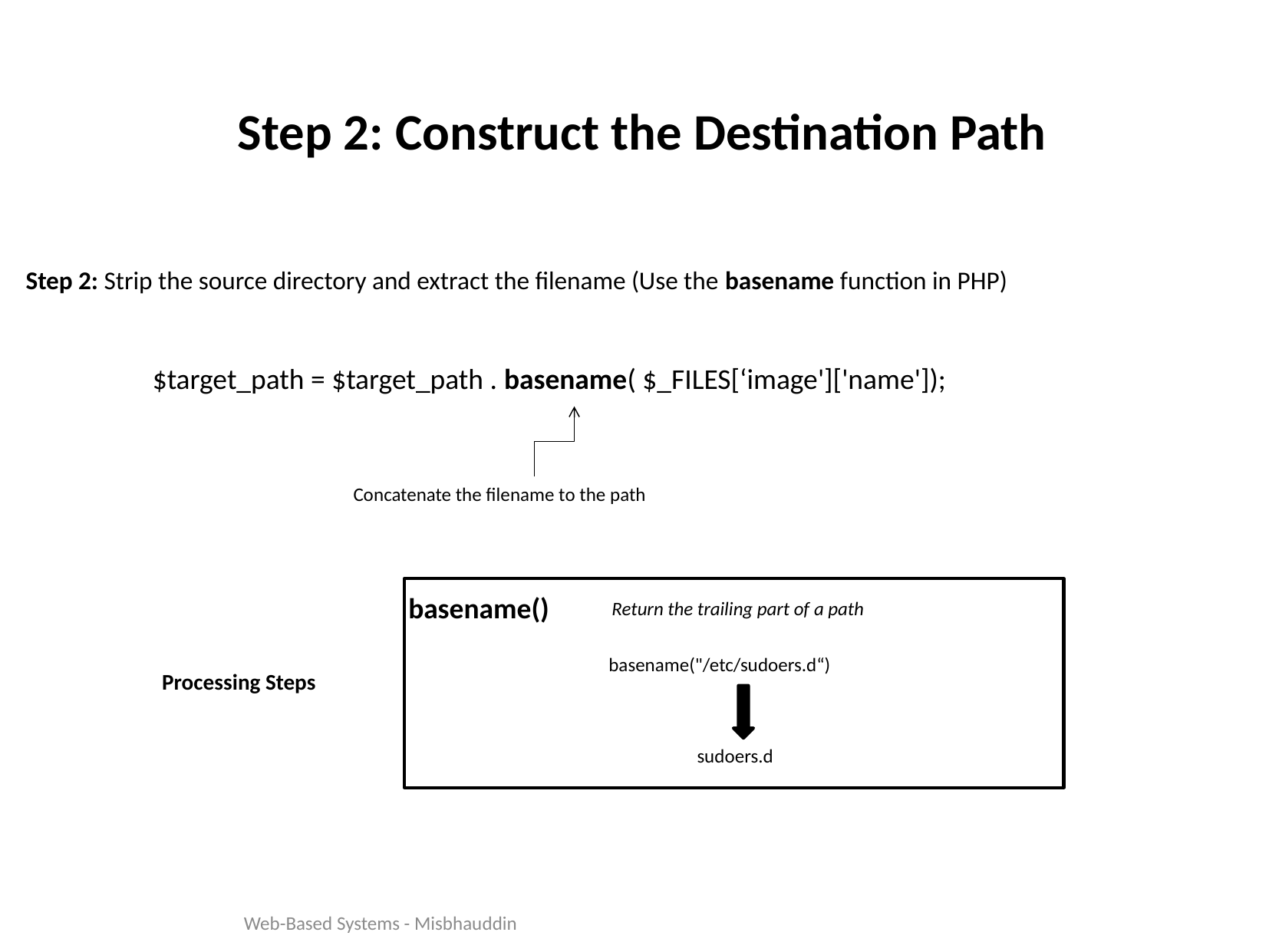

Step 2: Construct the Destination Path
Step 2: Strip the source directory and extract the filename (Use the basename function in PHP)
$target_path = $target_path . basename( $_FILES[‘image']['name']);

Concatenate the filename to the path

basename()
Return the trailing part of a path
basename("/etc/sudoers.d“)
Processing Steps

sudoers.d
Web-Based Systems - Misbhauddin